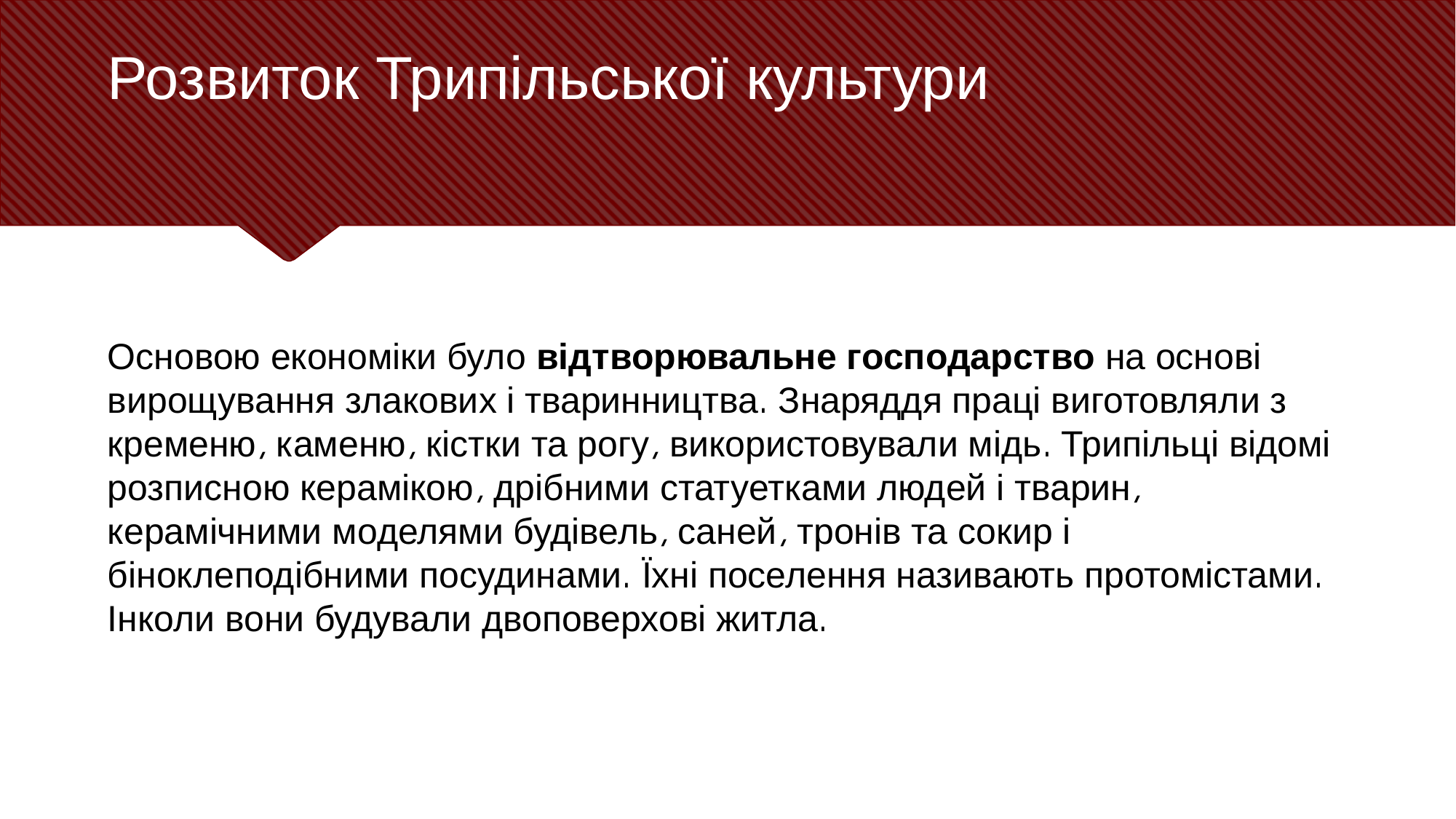

# Розвиток Трипільської культури
Основою економіки було відтворювальне господарство на основі вирощування злакових і тваринництва. Знаряддя праці виготовляли з кременю, каменю, кістки та рогу, використовували мідь. Трипільці відомі розписною керамікою, дрібними статуетками людей і тварин, керамічними моделями будівель, саней, тронів та сокир і біноклеподібними посудинами. Їхні поселення називають протомістами. Інколи вони будували двоповерхові житла.